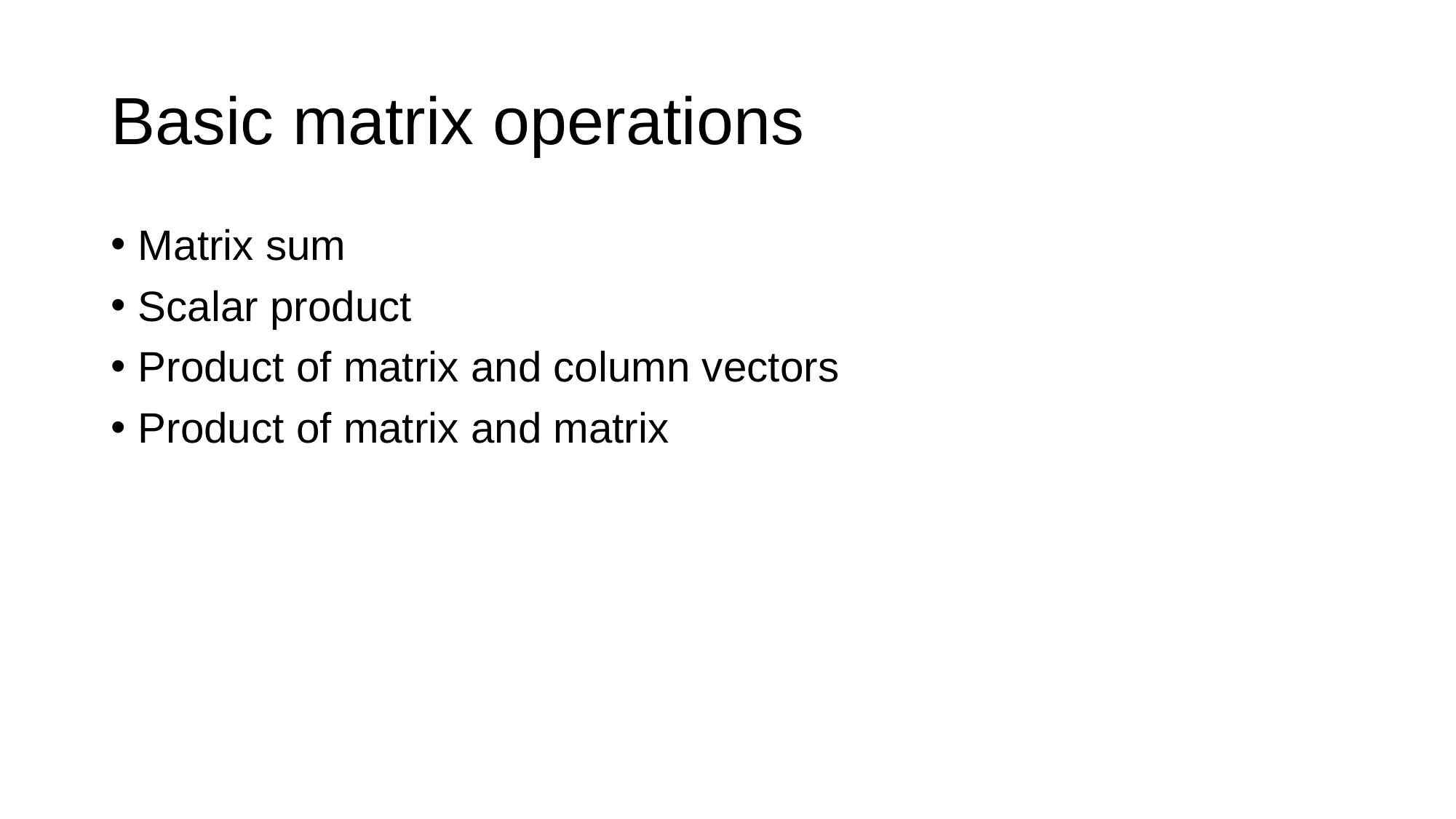

# Basic matrix operations
Matrix sum
Scalar product
Product of matrix and column vectors
Product of matrix and matrix